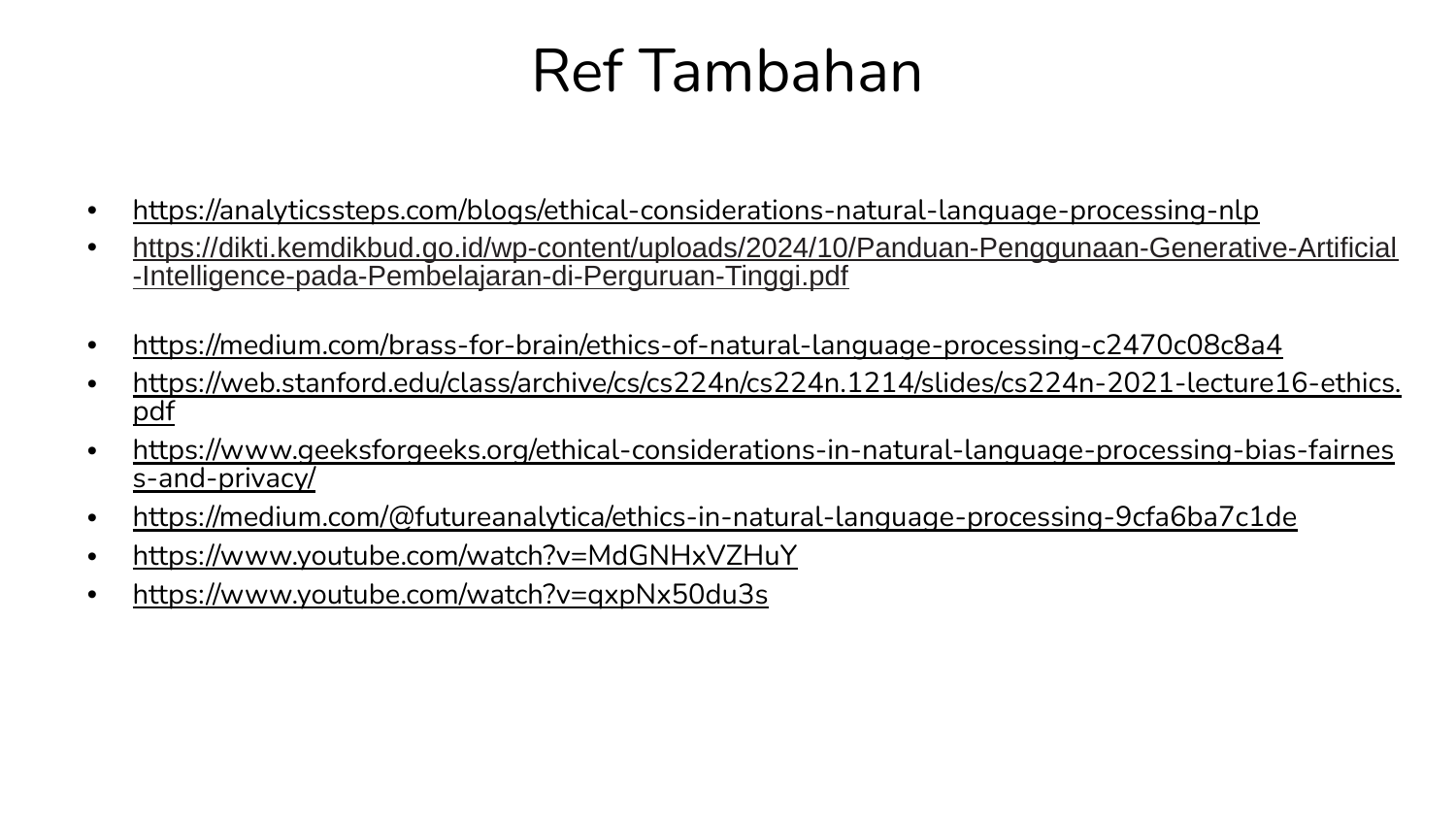

# Ref Tambahan
https://analyticssteps.com/blogs/ethical-considerations-natural-language-processing-nlp
https://dikti.kemdikbud.go.id/wp-content/uploads/2024/10/Panduan-Penggunaan-Generative-Artificial-Intelligence-pada-Pembelajaran-di-Perguruan-Tinggi.pdf
https://medium.com/brass-for-brain/ethics-of-natural-language-processing-c2470c08c8a4
https://web.stanford.edu/class/archive/cs/cs224n/cs224n.1214/slides/cs224n-2021-lecture16-ethics.pdf
https://www.geeksforgeeks.org/ethical-considerations-in-natural-language-processing-bias-fairness-and-privacy/
https://medium.com/@futureanalytica/ethics-in-natural-language-processing-9cfa6ba7c1de
https://www.youtube.com/watch?v=MdGNHxVZHuY
https://www.youtube.com/watch?v=qxpNx50du3s